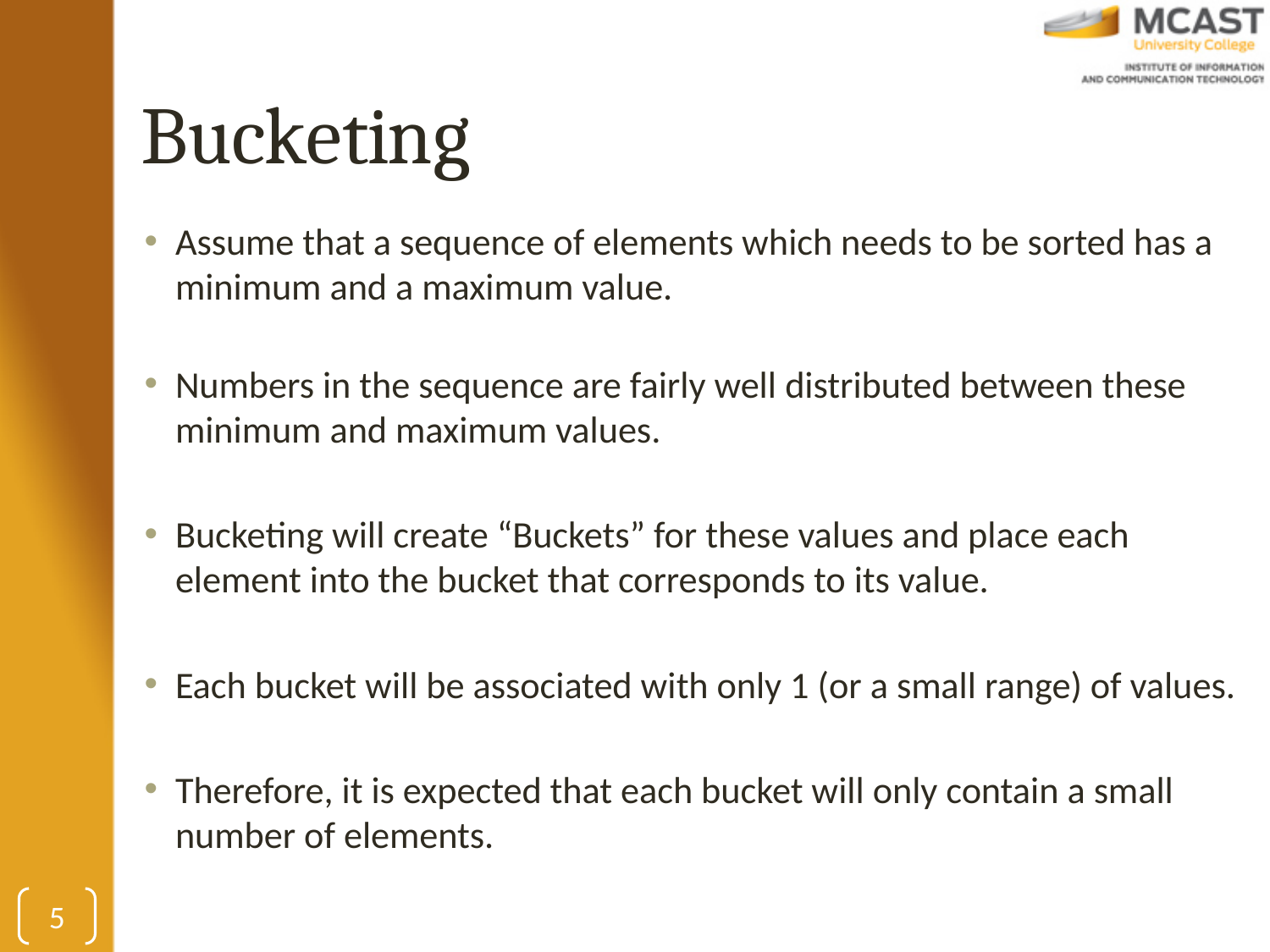

# Bucketing
Assume that a sequence of elements which needs to be sorted has a minimum and a maximum value.
Numbers in the sequence are fairly well distributed between these minimum and maximum values.

Bucketing will create “Buckets” for these values and place each element into the bucket that corresponds to its value.

Each bucket will be associated with only 1 (or a small range) of values.

Therefore, it is expected that each bucket will only contain a small number of elements.
5